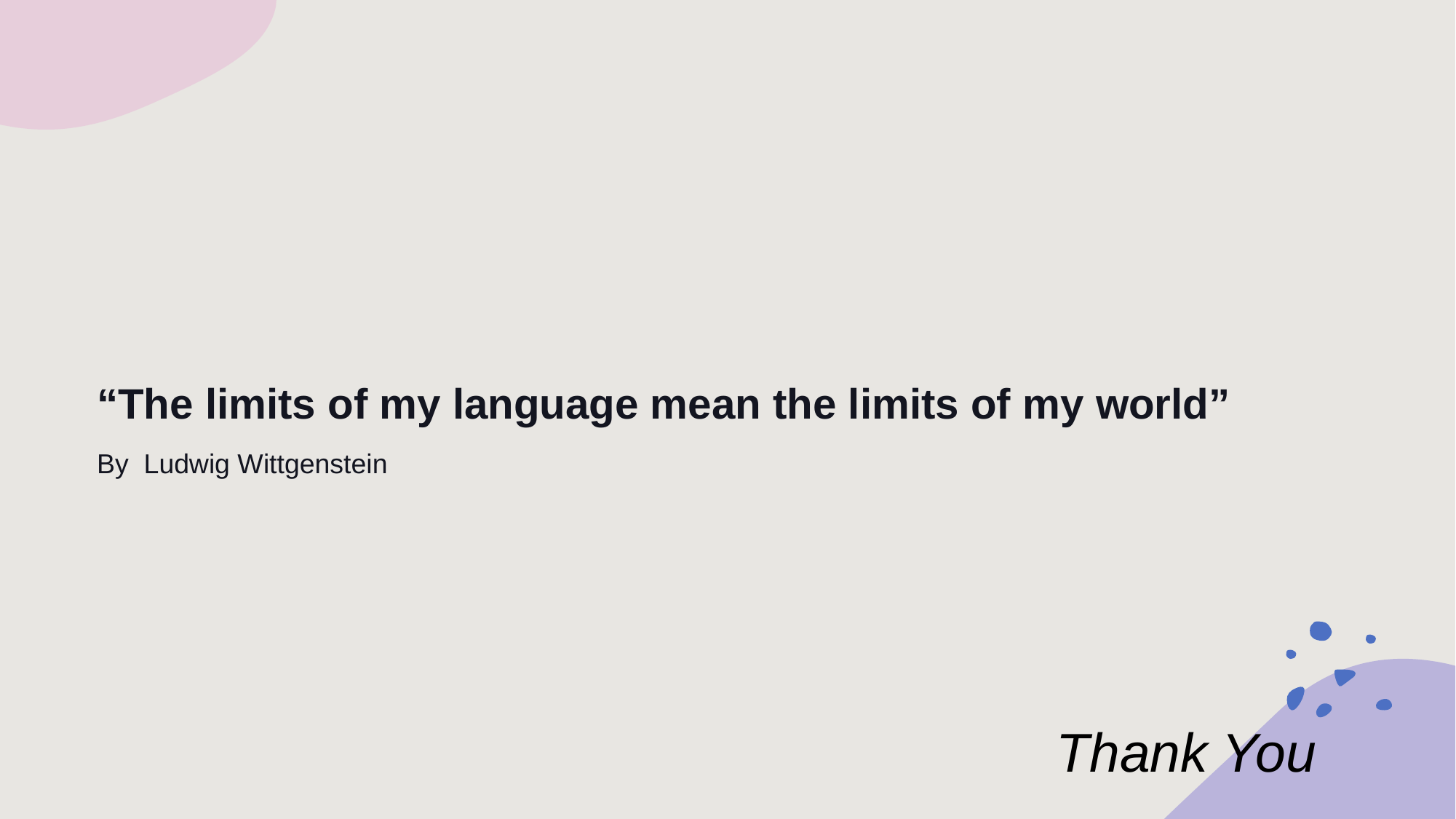

“The limits of my language mean the limits of my world”
By  Ludwig Wittgenstein
Thank You